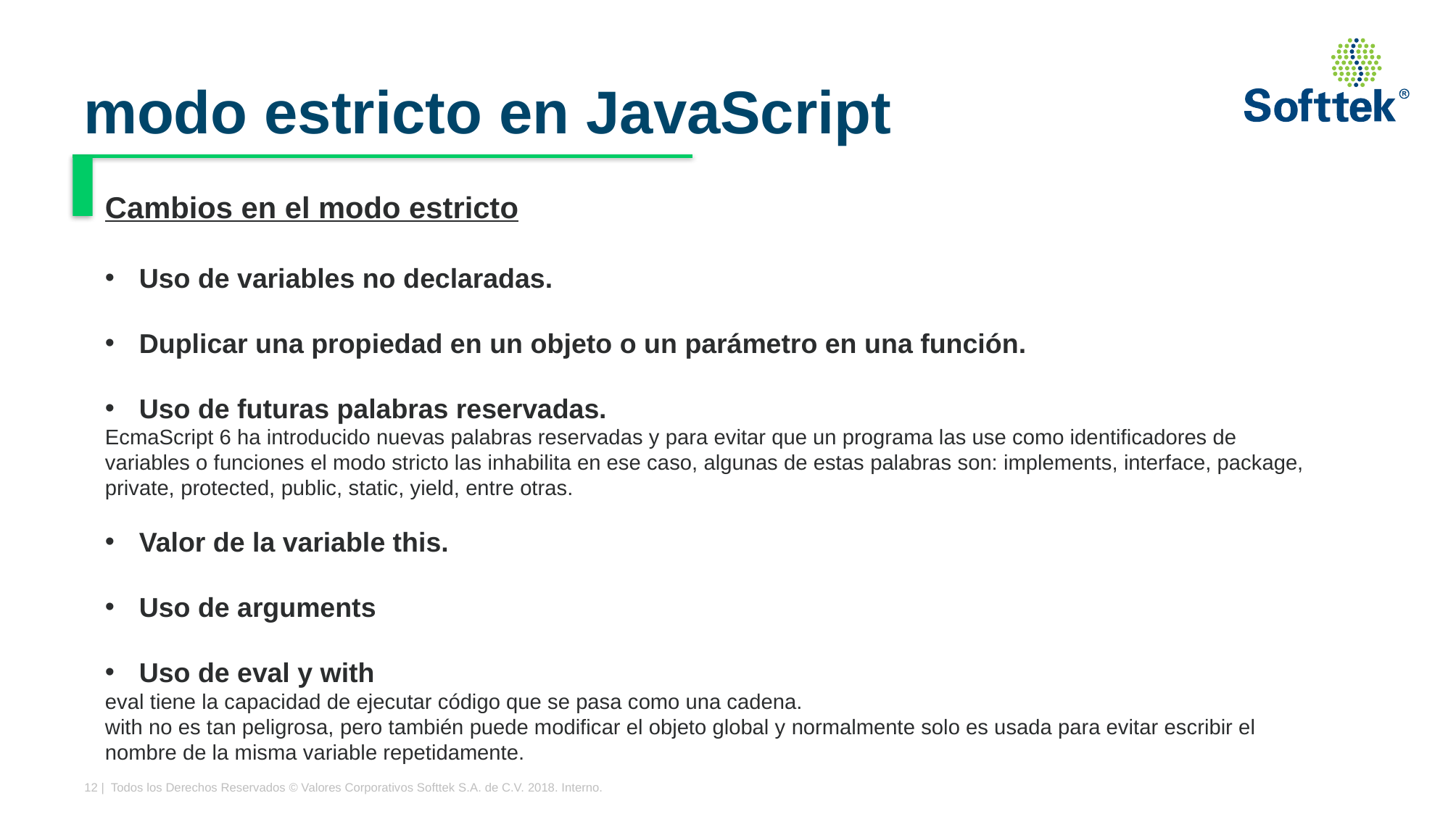

# modo estricto en JavaScript

Cambios en el modo estricto

Uso de variables no declaradas.

Duplicar una propiedad en un objeto o un parámetro en una función.

Uso de futuras palabras reservadas.
EcmaScript 6 ha introducido nuevas palabras reservadas y para evitar que un programa las use como identificadores de variables o funciones el modo stricto las inhabilita en ese caso, algunas de estas palabras son: implements, interface, package, private, protected, public, static, yield, entre otras.

Valor de la variable this.

Uso de arguments

Uso de eval y with
eval tiene la capacidad de ejecutar código que se pasa como una cadena.
with no es tan peligrosa, pero también puede modificar el objeto global y normalmente solo es usada para evitar escribir el nombre de la misma variable repetidamente.